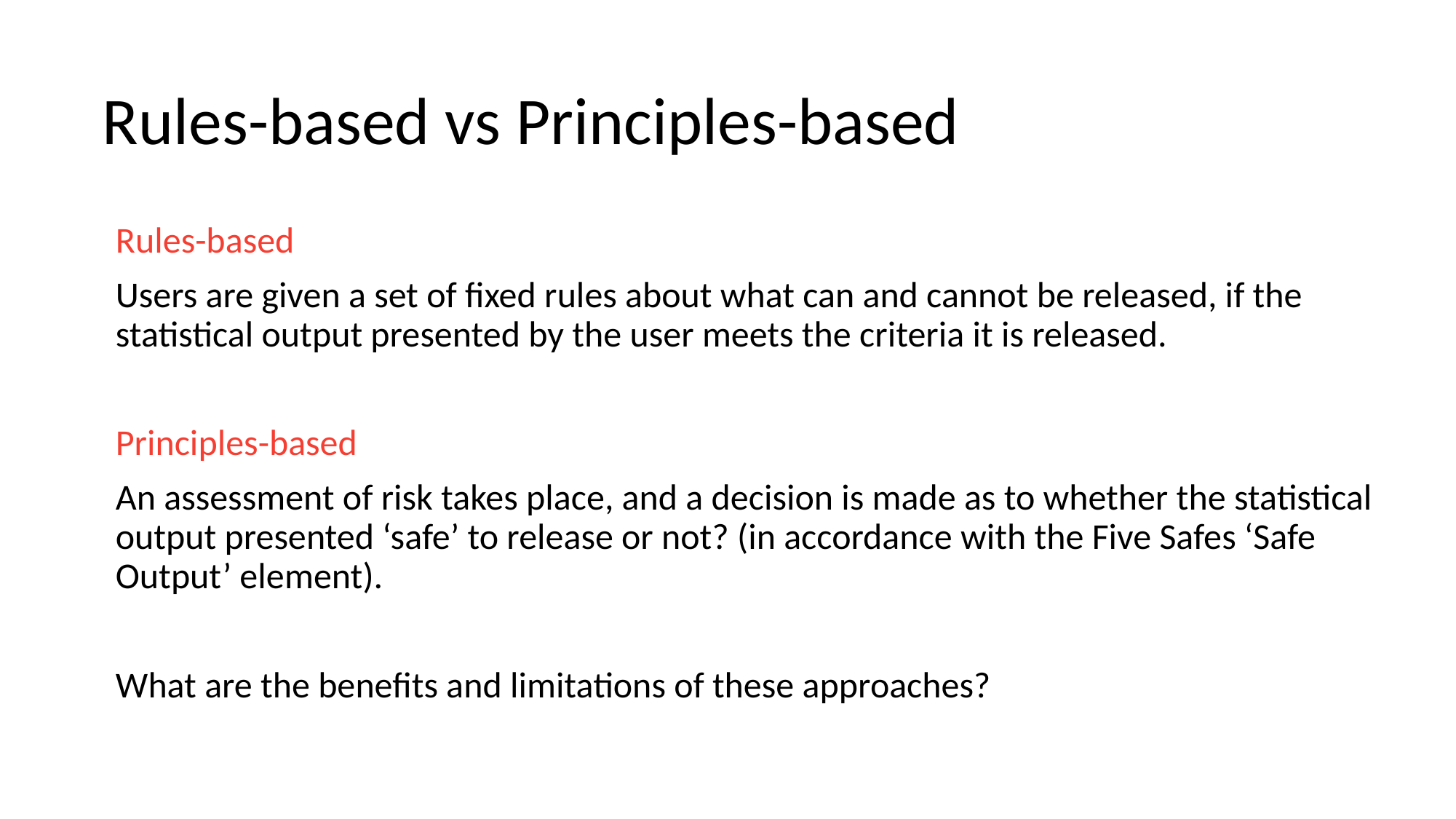

# Rules-based vs Principles-based
Rules-based
Users are given a set of fixed rules about what can and cannot be released, if the statistical output presented by the user meets the criteria it is released.

Principles-based
An assessment of risk takes place, and a decision is made as to whether the statistical output presented ‘safe’ to release or not? (in accordance with the Five Safes ‘Safe Output’ element).

What are the benefits and limitations of these approaches?